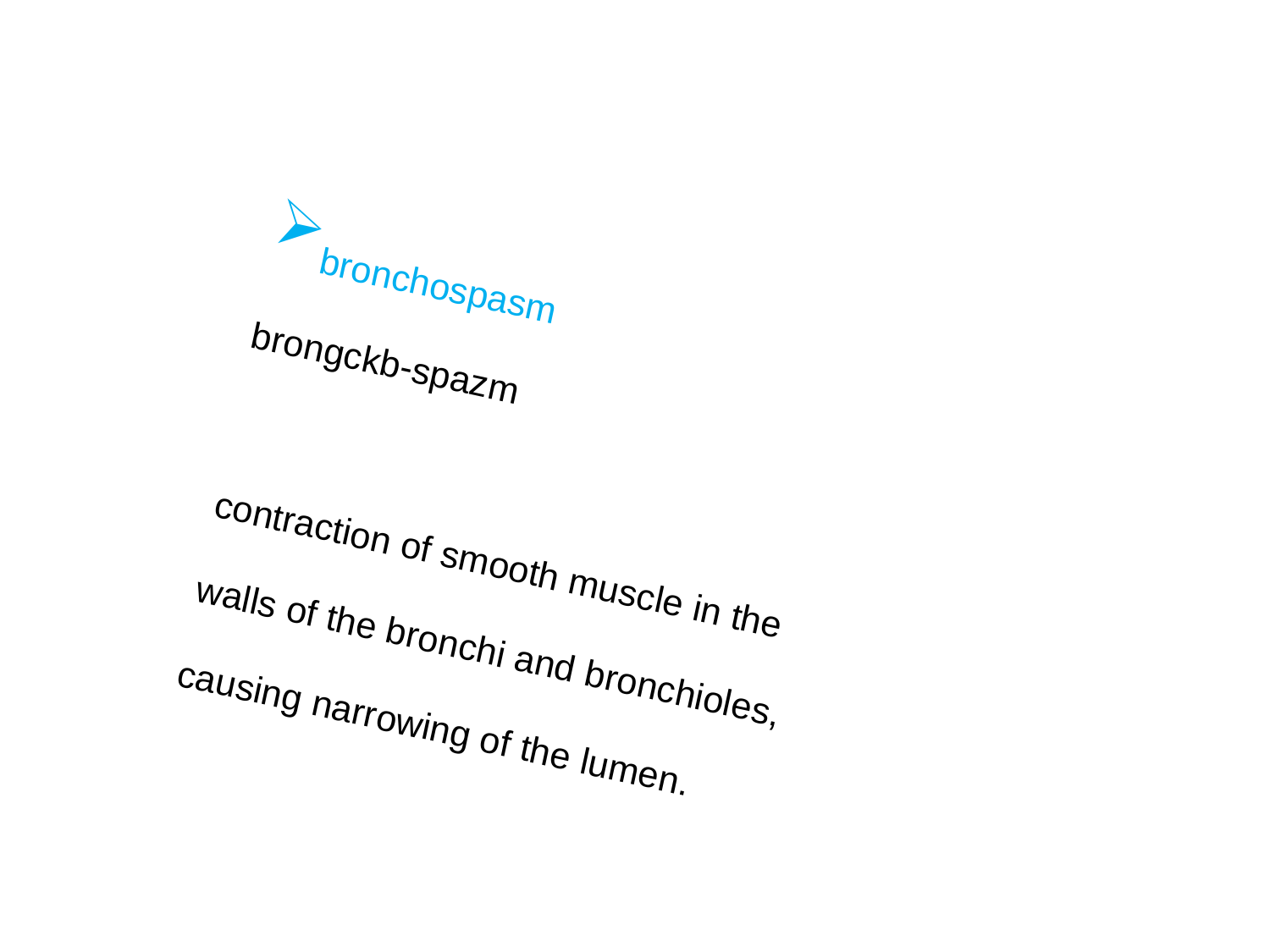

bronchospasm
brongckb-spazm

contraction of smooth muscle in the walls of the bronchi and bronchioles, causing narrowing of the lumen.